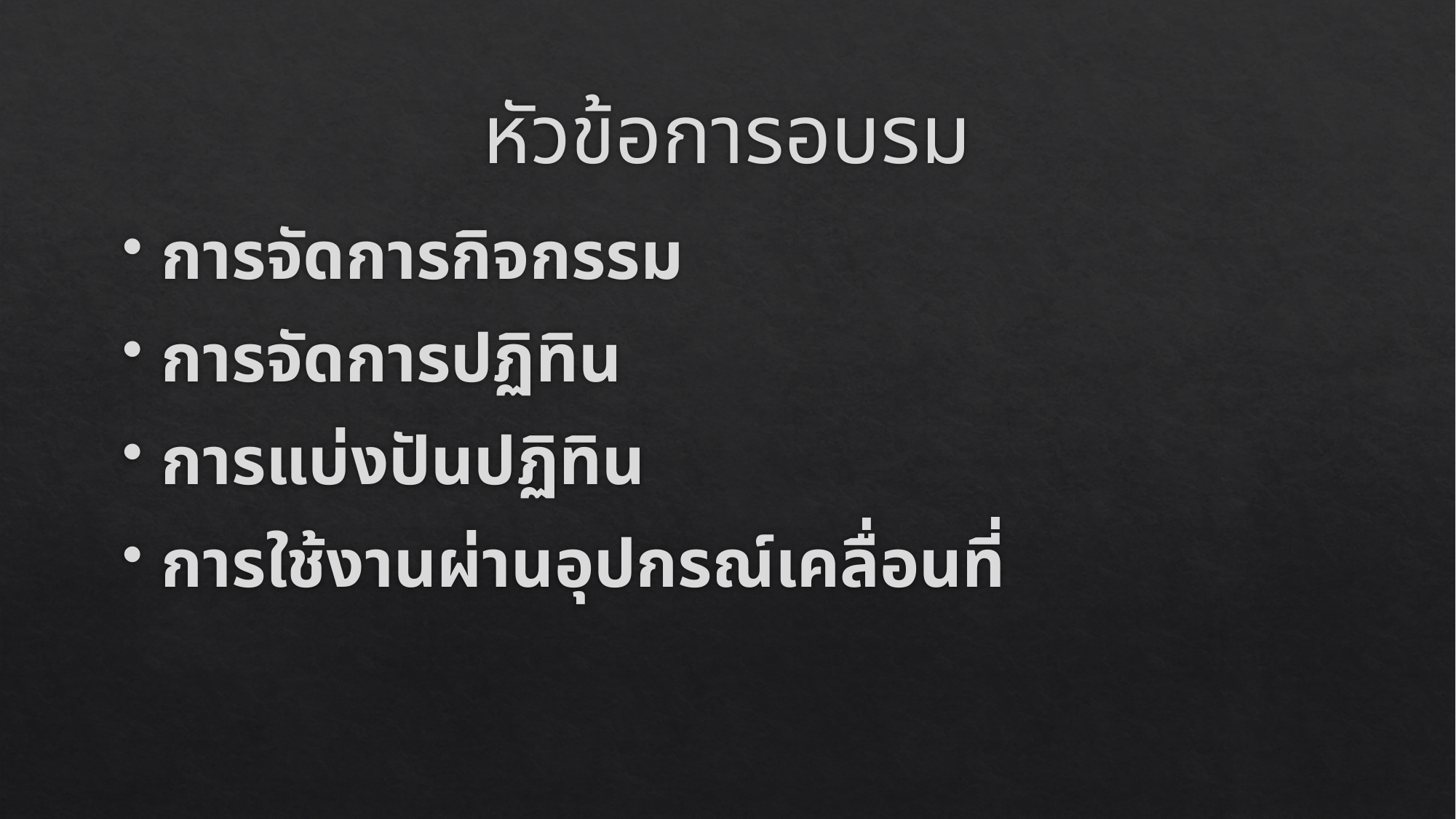

# หัวข้อการอบรม
การจัดการกิจกรรม
การจัดการปฏิทิน
การแบ่งปันปฏิทิน
การใช้งานผ่านอุปกรณ์เคลื่อนที่